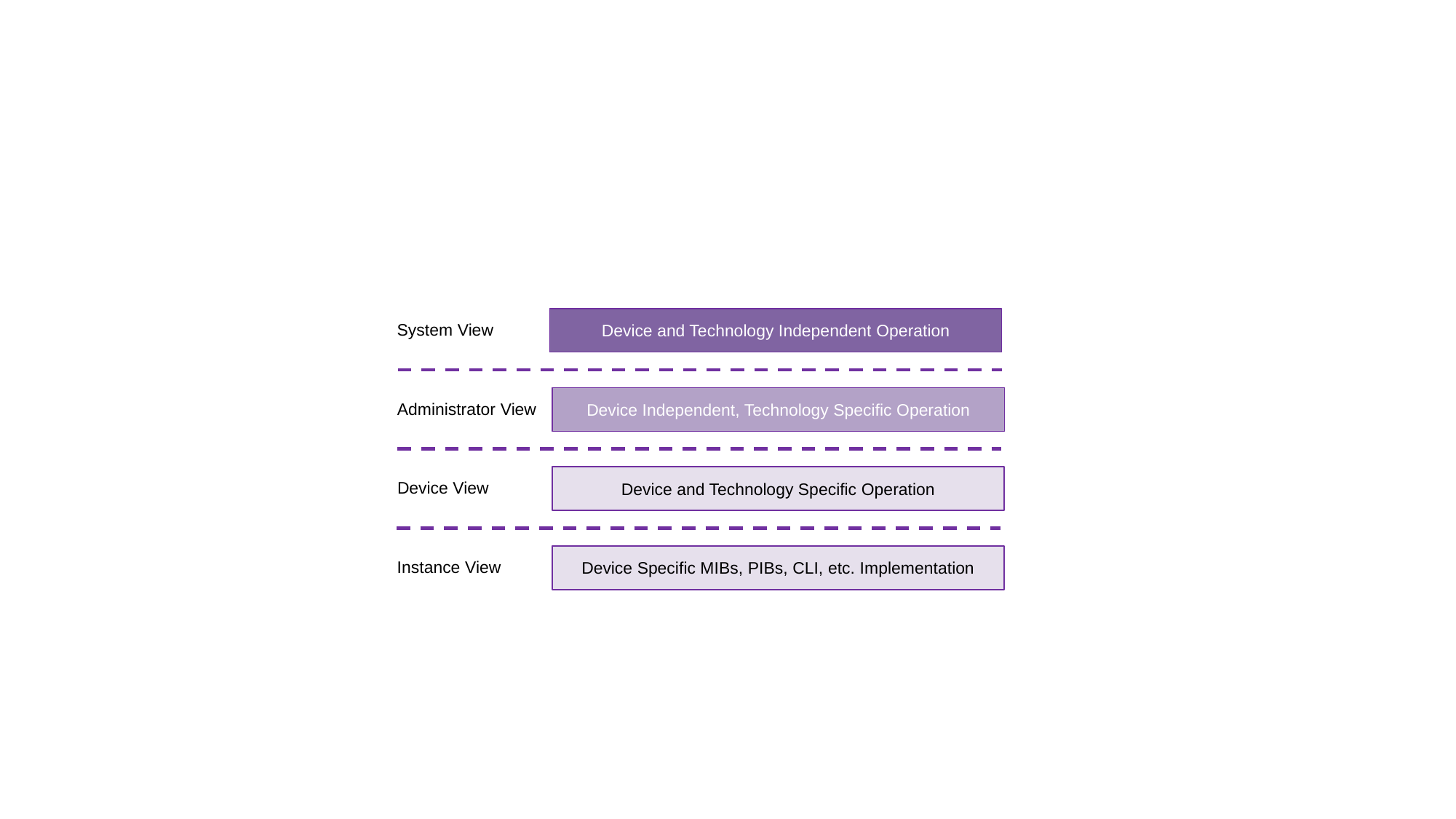

Device and Technology Independent Operation
System View
Device Independent, Technology Specific Operation
Administrator View
Device and Technology Specific Operation
Device View
Device Specific MIBs, PIBs, CLI, etc. Implementation
Instance View